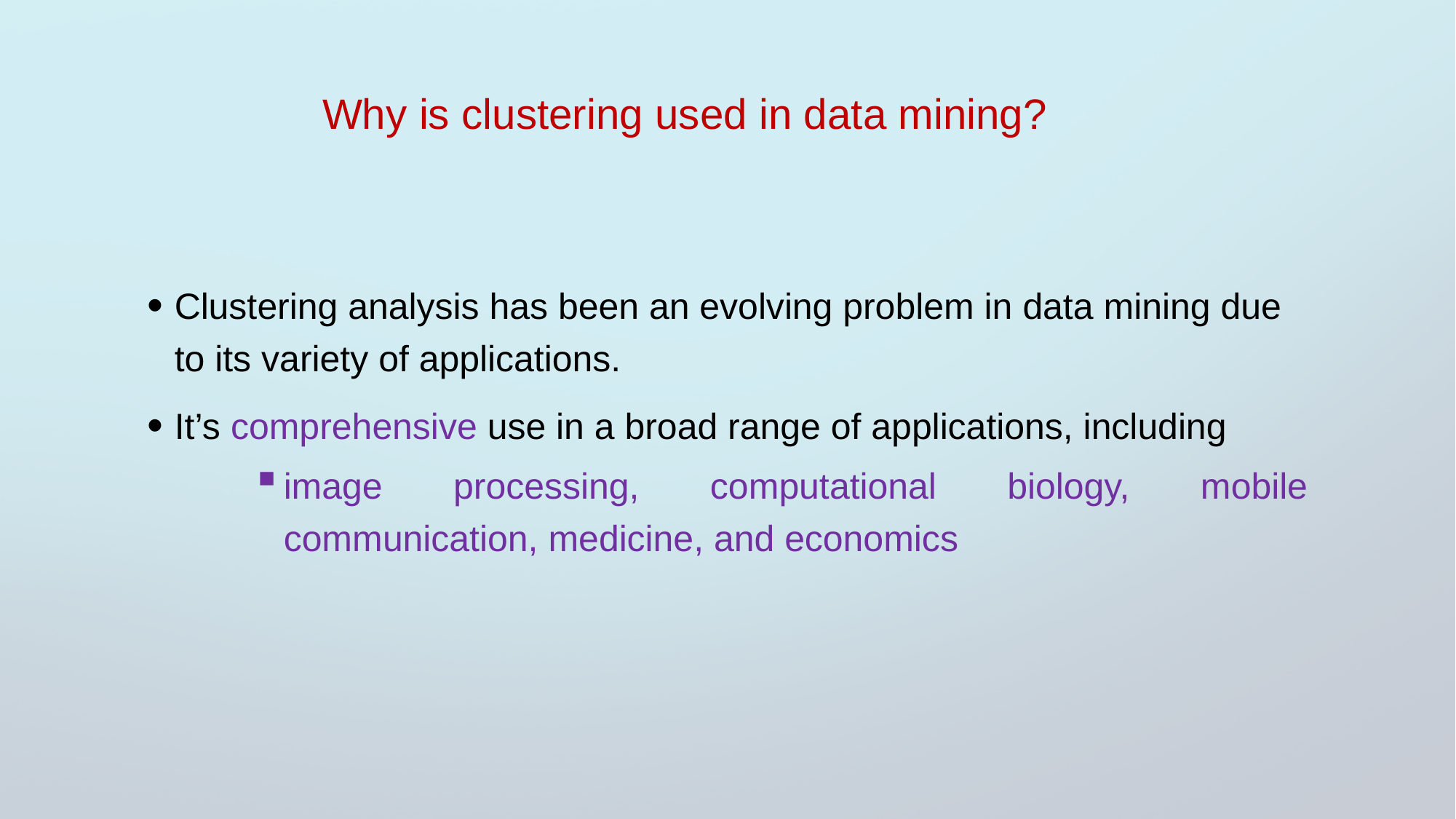

Why is clustering used in data mining?
Clustering analysis has been an evolving problem in data mining due to its variety of applications.
It’s comprehensive use in a broad range of applications, including
image processing, computational biology, mobile communication, medicine, and economics

10